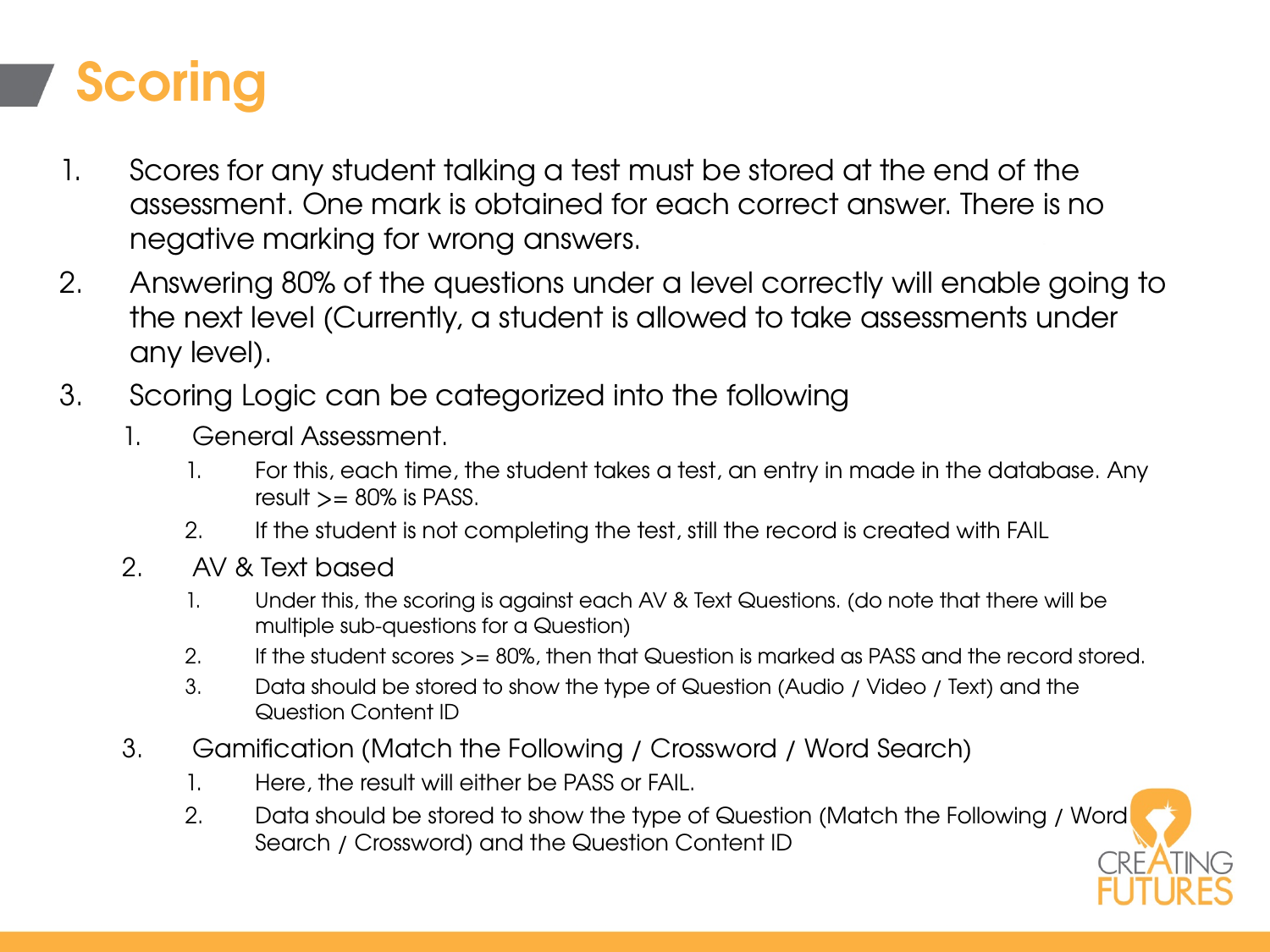

# Scoring
Scores for any student talking a test must be stored at the end of the assessment. One mark is obtained for each correct answer. There is no negative marking for wrong answers.
Answering 80% of the questions under a level correctly will enable going to the next level (Currently, a student is allowed to take assessments under any level).
Scoring Logic can be categorized into the following
General Assessment.
For this, each time, the student takes a test, an entry in made in the database. Any result >= 80% is PASS.
If the student is not completing the test, still the record is created with FAIL
AV & Text based
Under this, the scoring is against each AV & Text Questions. (do note that there will be multiple sub-questions for a Question)
If the student scores >= 80%, then that Question is marked as PASS and the record stored.
Data should be stored to show the type of Question (Audio / Video / Text) and the Question Content ID
Gamification (Match the Following / Crossword / Word Search)
Here, the result will either be PASS or FAIL.
Data should be stored to show the type of Question (Match the Following / Word Search / Crossword) and the Question Content ID